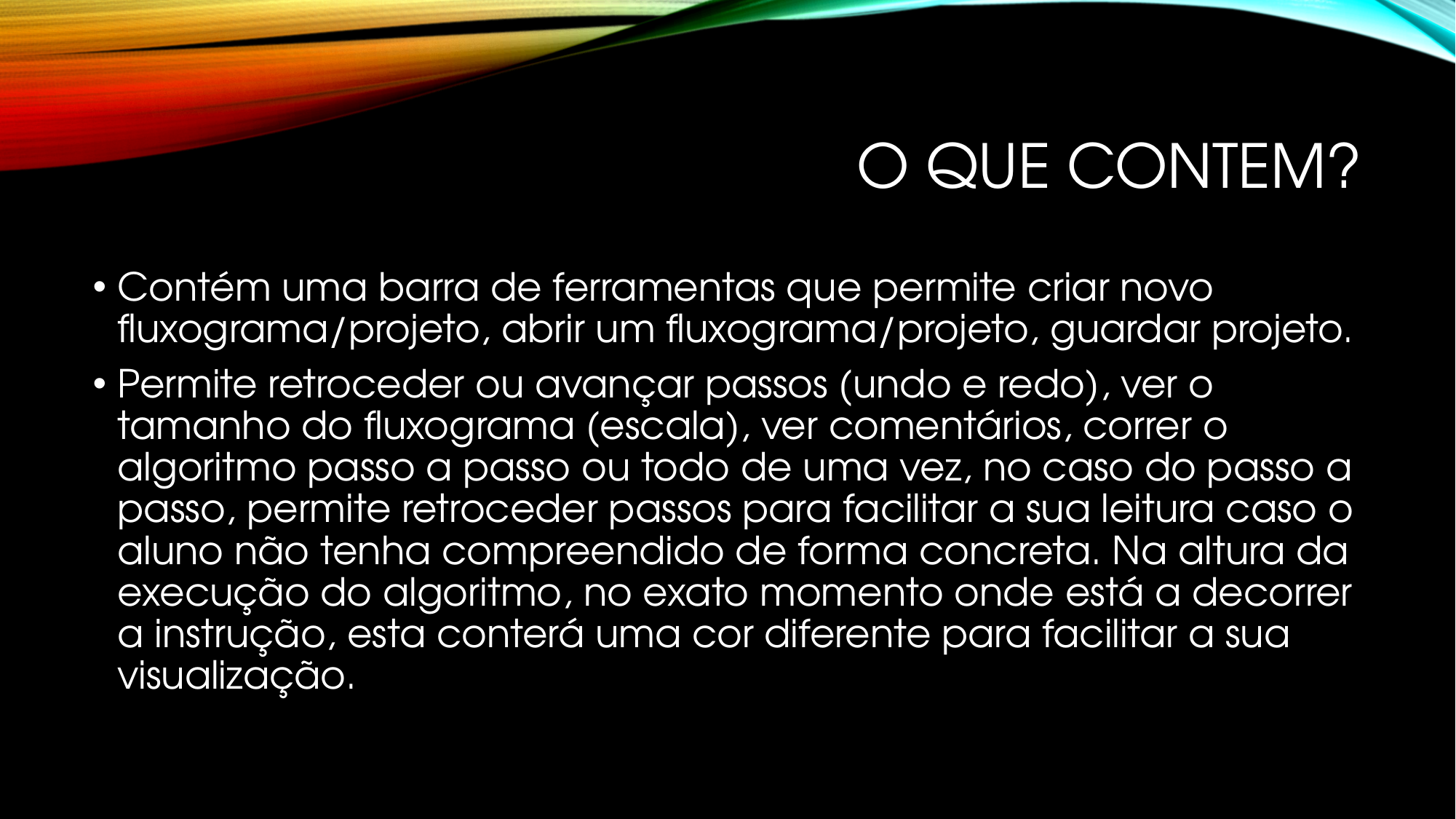

# O que Contem?
Contém uma barra de ferramentas que permite criar novo fluxograma/projeto, abrir um fluxograma/projeto, guardar projeto.
Permite retroceder ou avançar passos (undo e redo), ver o tamanho do fluxograma (escala), ver comentários, correr o algoritmo passo a passo ou todo de uma vez, no caso do passo a passo, permite retroceder passos para facilitar a sua leitura caso o aluno não tenha compreendido de forma concreta. Na altura da execução do algoritmo, no exato momento onde está a decorrer a instrução, esta conterá uma cor diferente para facilitar a sua visualização.